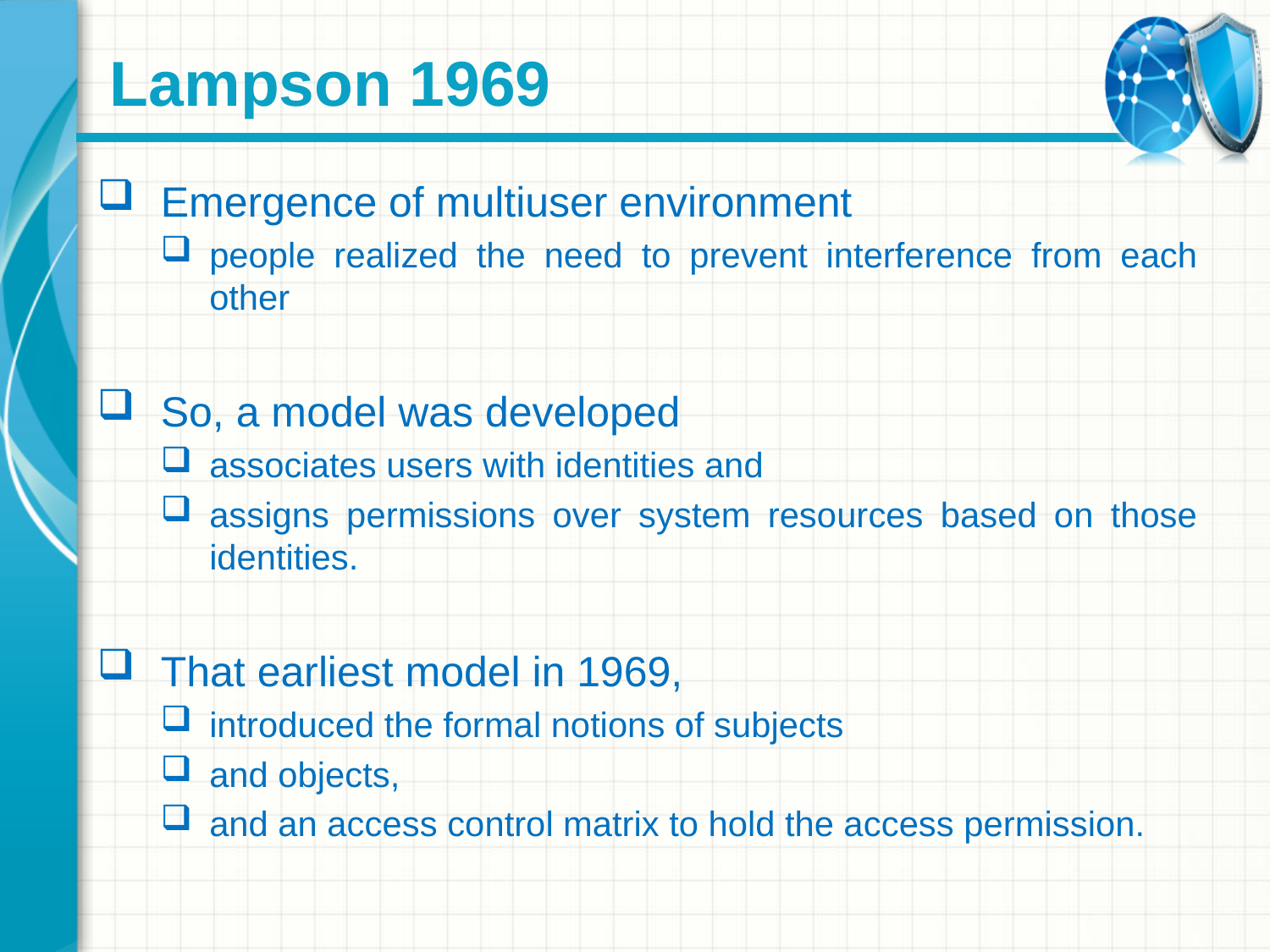

# Lampson 1969
Emergence of multiuser environment
people realized the need to prevent interference from each other

So, a model was developed
associates users with identities and
assigns permissions over system resources based on those identities.

That earliest model in 1969,
introduced the formal notions of subjects
and objects,
and an access control matrix to hold the access permission.